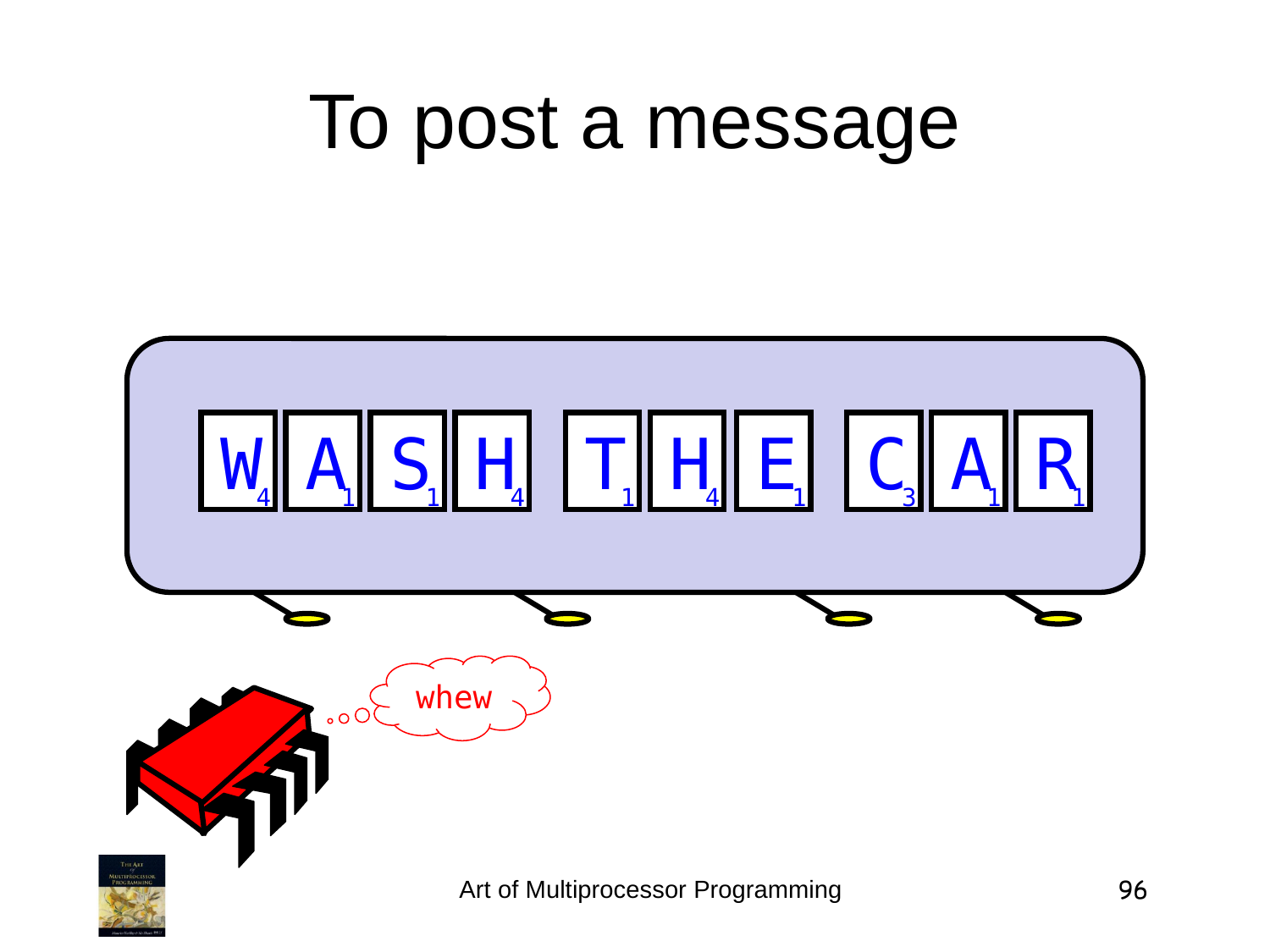

To post a message

W
4
A
1
S
1
H
4

T
1
H
4
E
1
C
3
A
1
R
1

whew

Art of Multiprocessor Programming
96